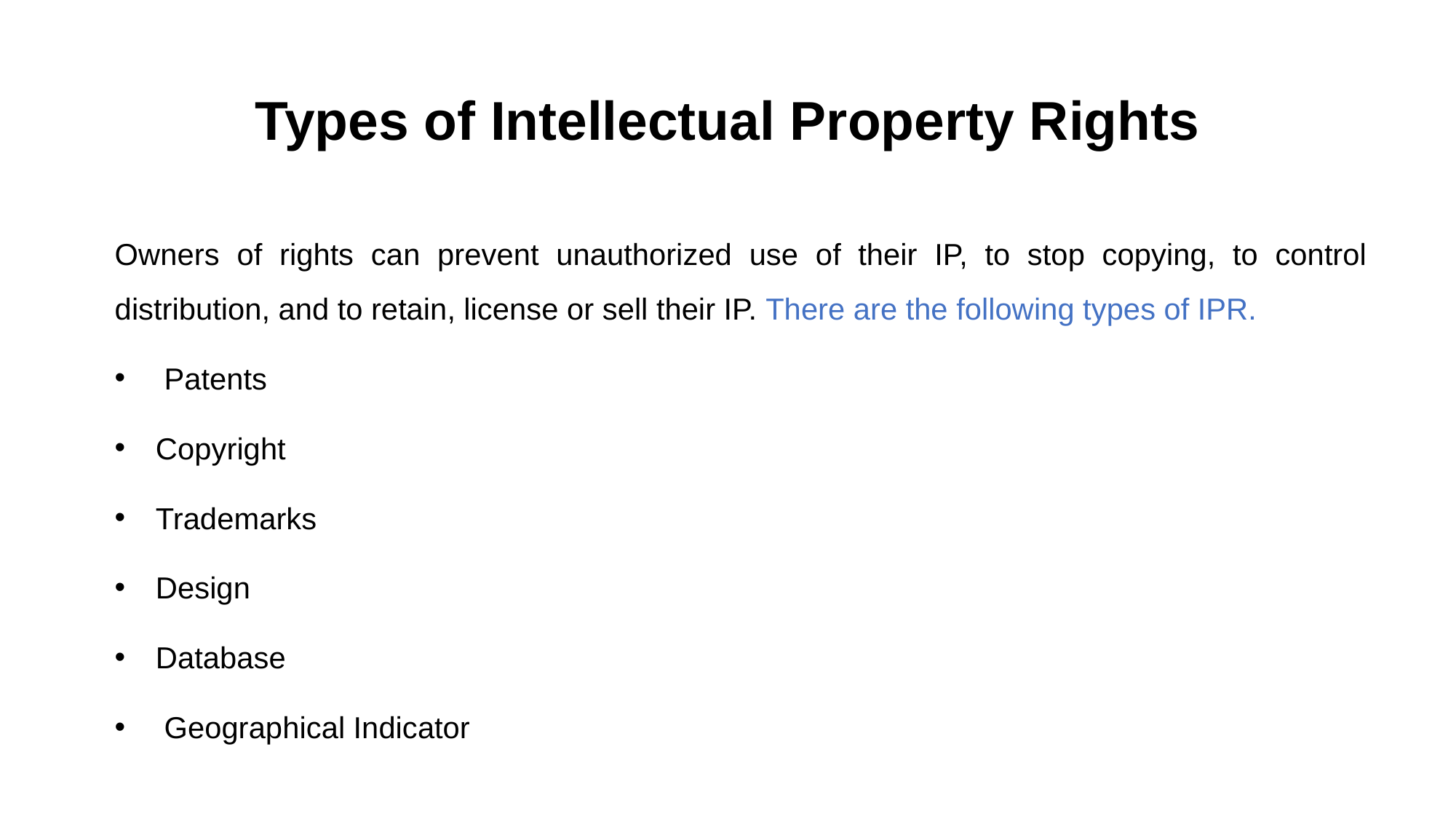

# Types of Intellectual Property Rights
Owners of rights can prevent unauthorized use of their IP, to stop copying, to control distribution, and to retain, license or sell their IP. There are the following types of IPR.
 Patents
Copyright
Trademarks
Design
Database
 Geographical Indicator